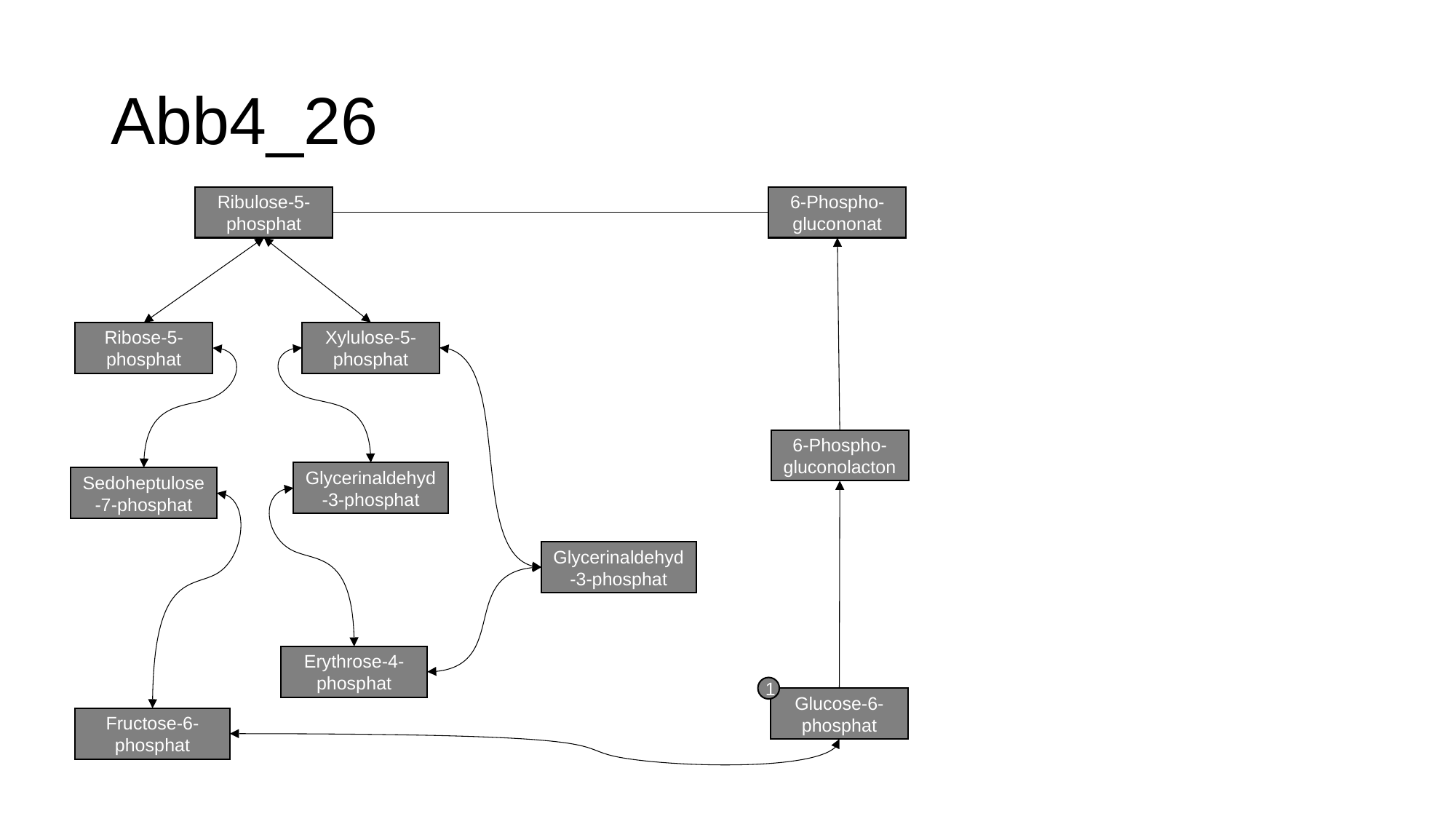

# Abb4_26
Ribulose-5-phosphat
6-Phospho-glucononat
Xylulose-5-phosphat
Ribose-5-phosphat
6-Phospho-gluconolacton
Glycerinaldehyd-3-phosphat
Sedoheptulose-7-phosphat
Glycerinaldehyd-3-phosphat
Erythrose-4-phosphat
1
Glucose-6-phosphat
Fructose-6-phosphat